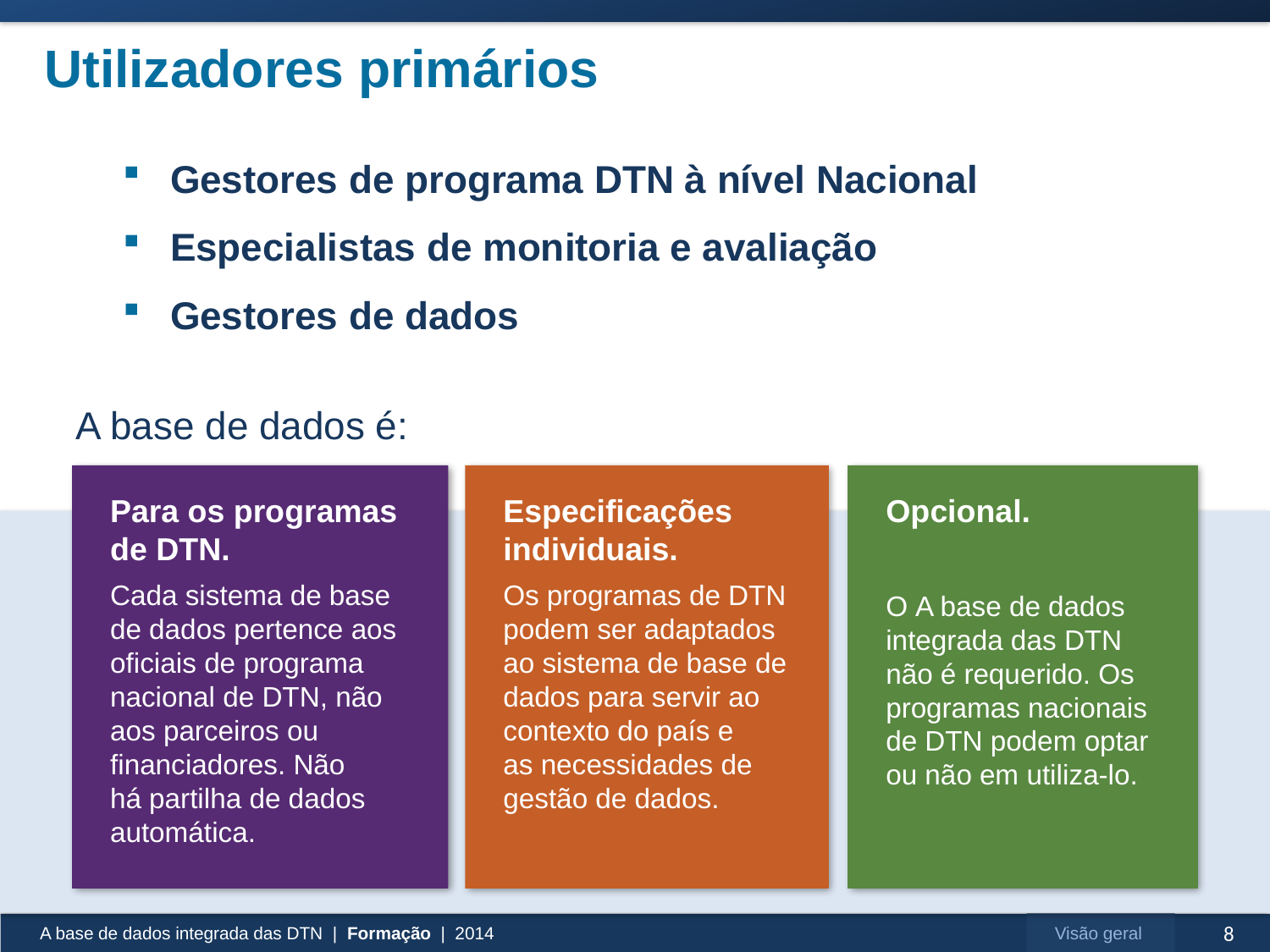

# Utilizadores primários
Gestores de programa DTN à nível Nacional
Especialistas de monitoria e avaliação
Gestores de dados
A base de dados é:
Para os programas de DTN.
Cada sistema de base de dados pertence aos oficiais de programa nacional de DTN, não aos parceiros ou financiadores. Não
há partilha de dados automática.
Especificações individuais.
Os programas de DTN podem ser adaptados ao sistema de base de dados para servir ao contexto do país e
as necessidades de gestão de dados.
Opcional.

O A base de dados integrada das DTN não é requerido. Os programas nacionais de DTN podem optar ou não em utiliza-lo.